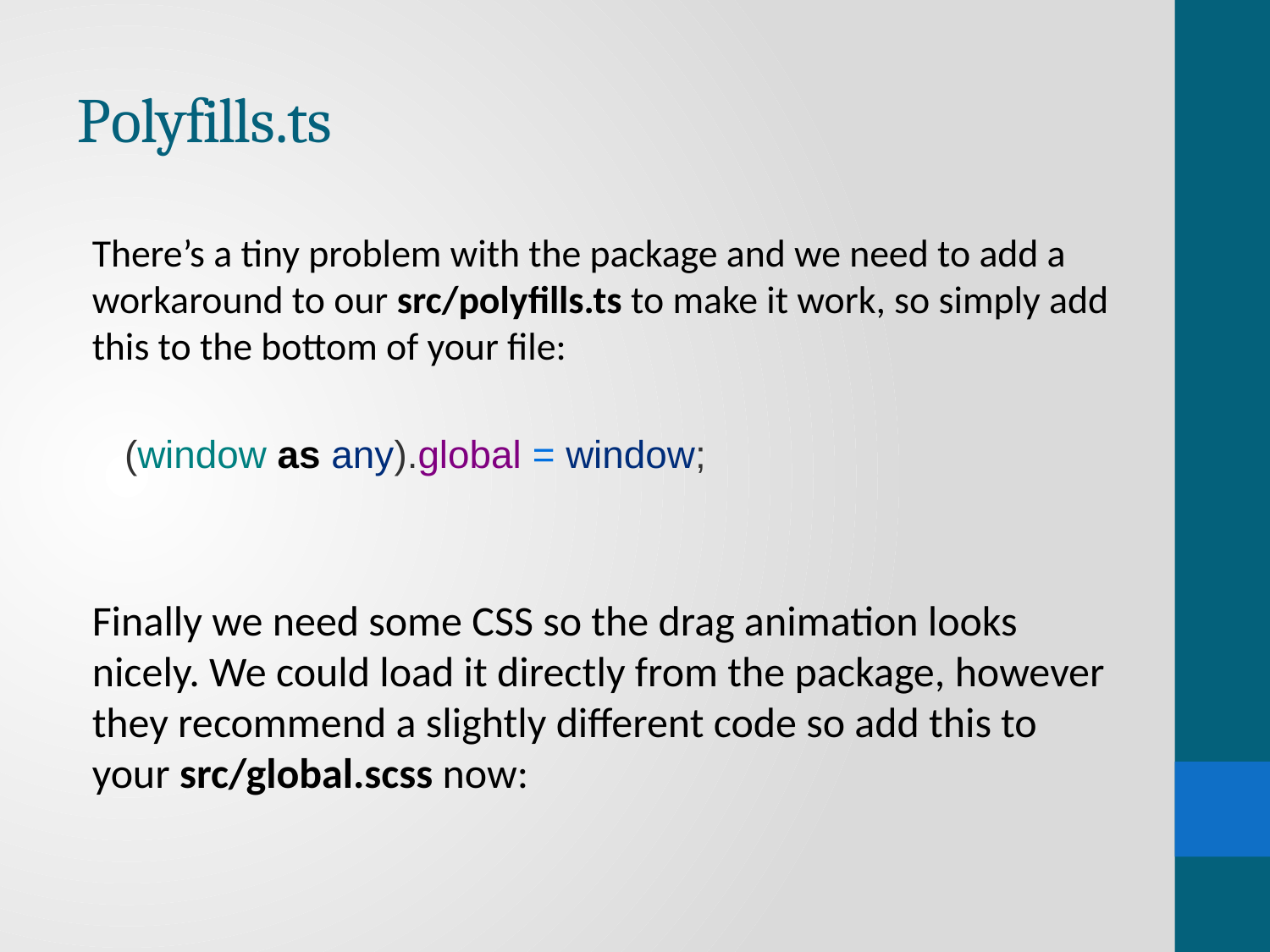

# Polyfills.ts
There’s a tiny problem with the package and we need to add a workaround to our src/polyfills.ts to make it work, so simply add this to the bottom of your file:

   (window as any).global = window;

Finally we need some CSS so the drag animation looks nicely. We could load it directly from the package, however they recommend a slightly different code so add this to your src/global.scss now: